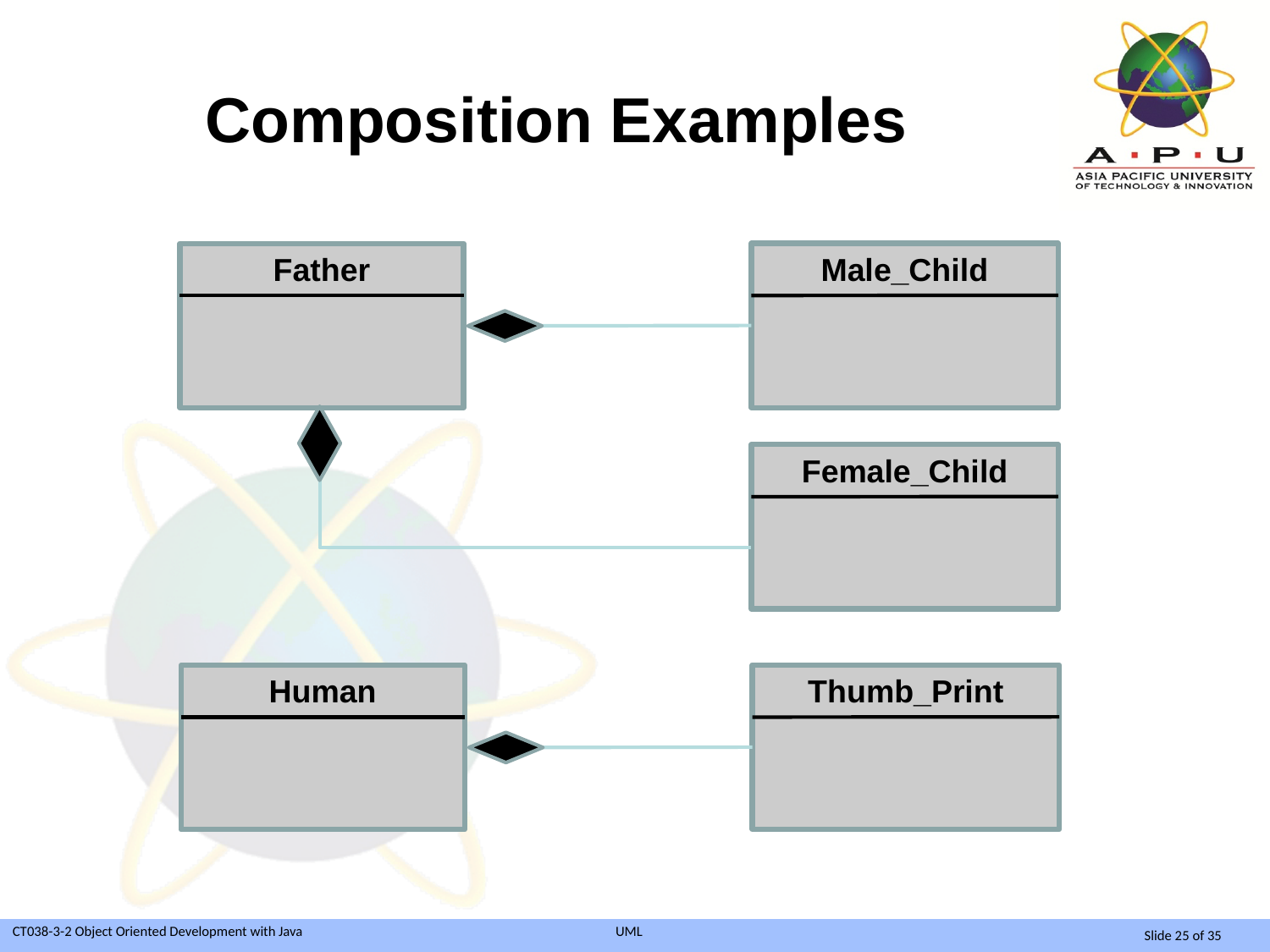

# Composition Examples
Male_Child
Father

Female_Child
Thumb_Print
Human